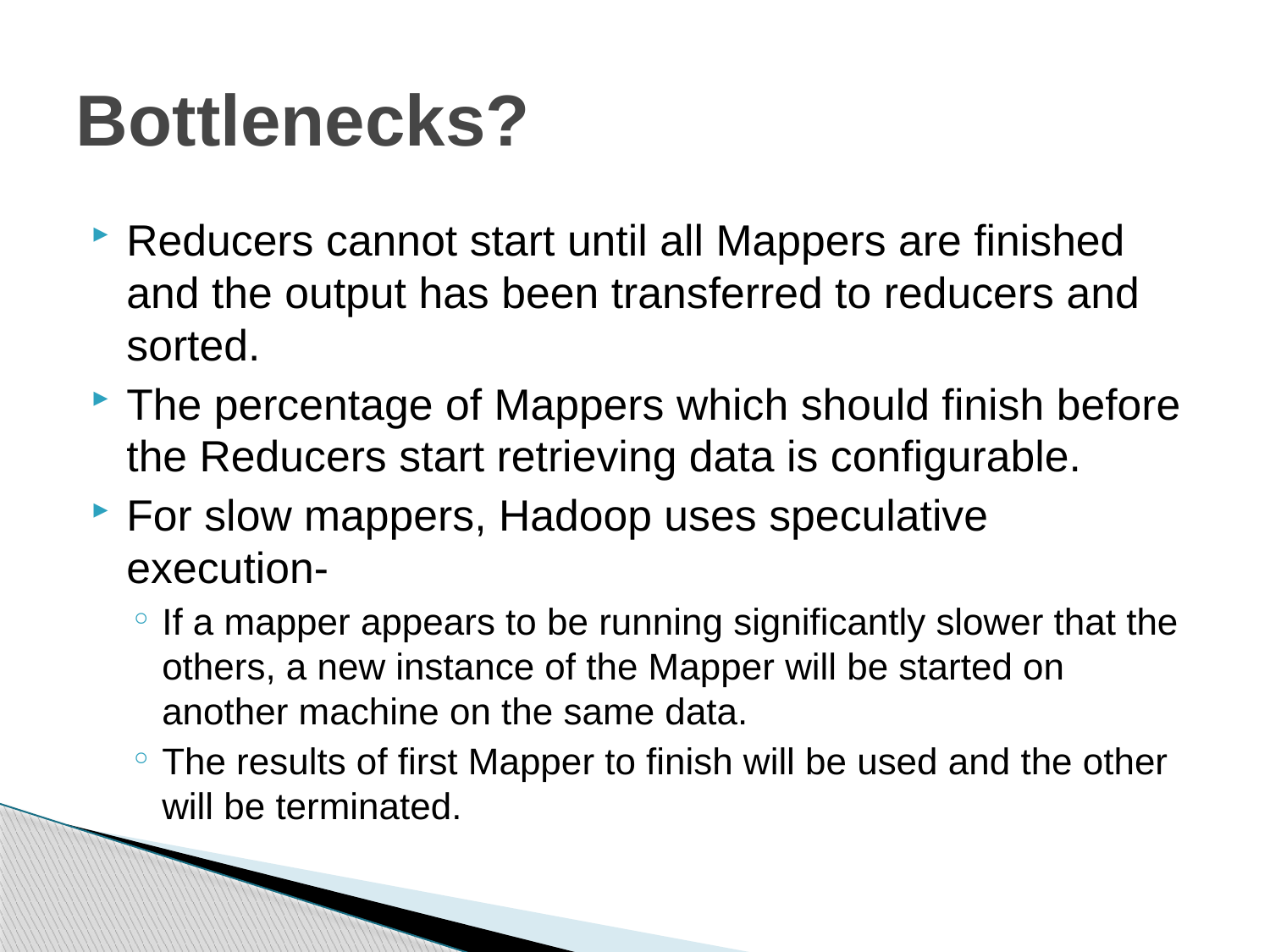

# Bottlenecks?
Reducers cannot start until all Mappers are finished and the output has been transferred to reducers and sorted.
The percentage of Mappers which should finish before the Reducers start retrieving data is configurable.
For slow mappers, Hadoop uses speculative execution-
If a mapper appears to be running significantly slower that the others, a new instance of the Mapper will be started on another machine on the same data.
The results of first Mapper to finish will be used and the other will be terminated.